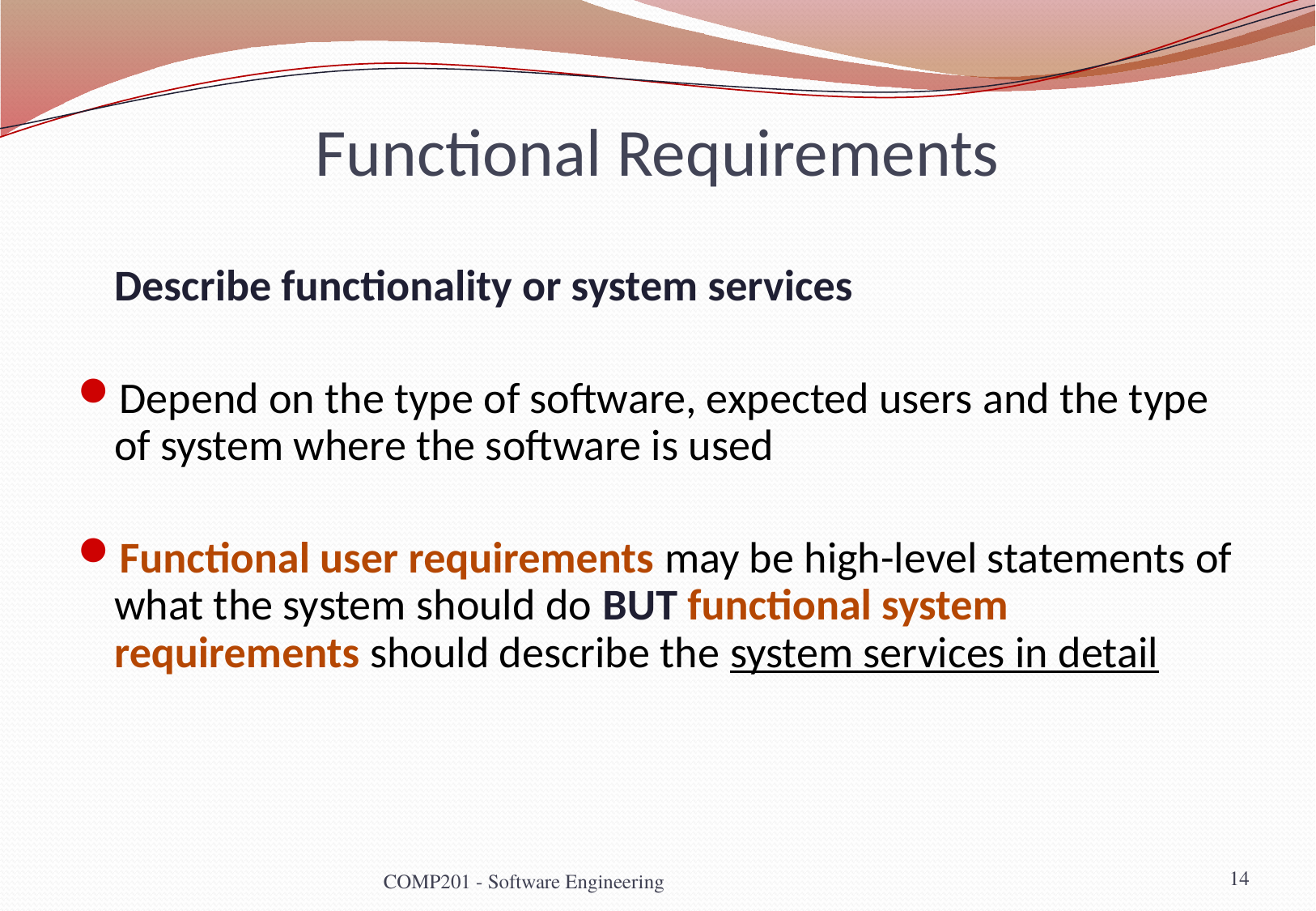

# Functional Requirements
	Describe functionality or system services

Depend on the type of software, expected users and the type of system where the software is used

Functional user requirements may be high-level statements of what the system should do BUT functional system requirements should describe the system services in detail
COMP201 - Software Engineering
14